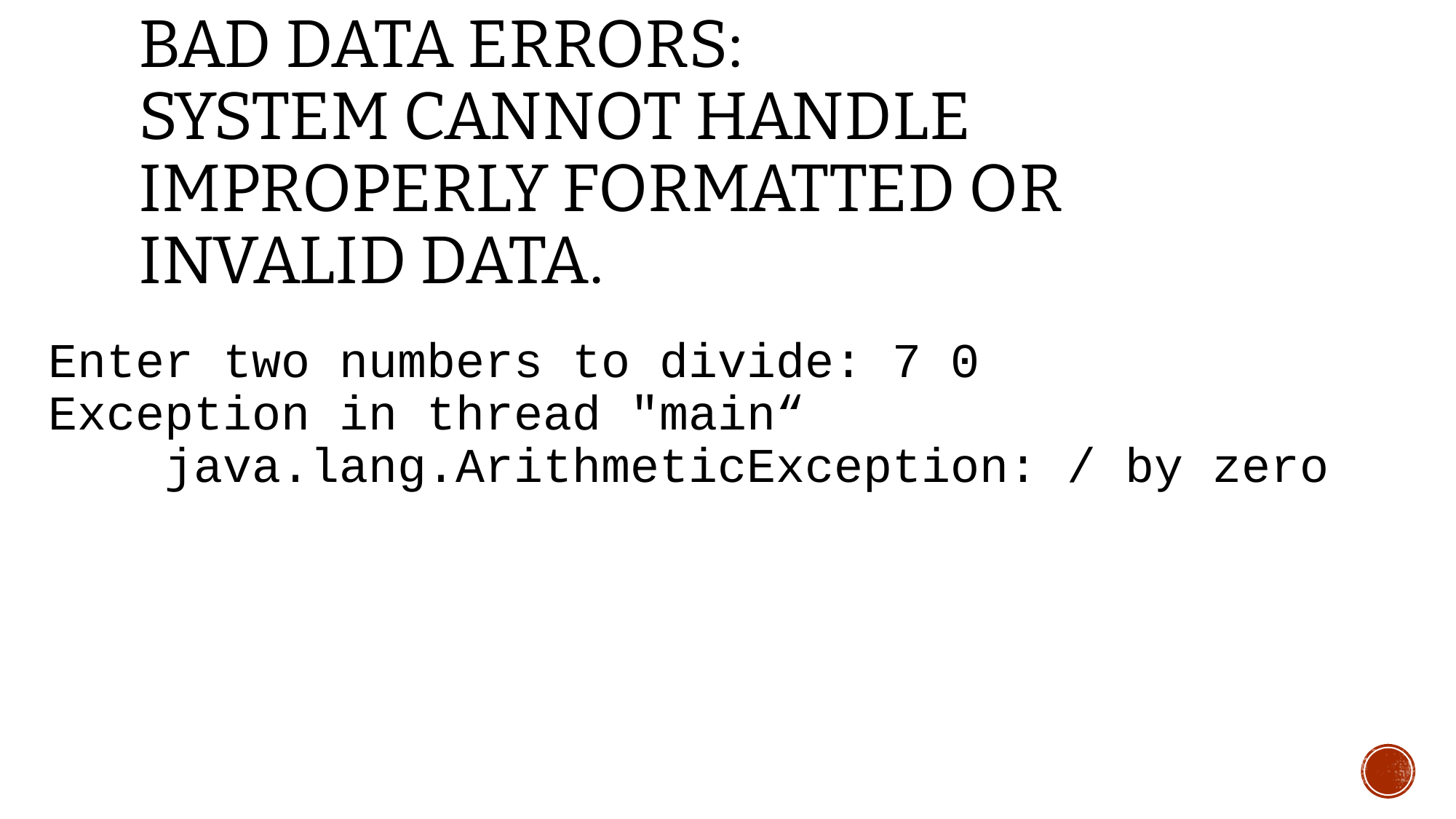

# BAD DATA ERRORS: System cannot handle improperly formatted or invalid data.
Enter two numbers to divide: 7 0
Exception in thread "main“
    java.lang.ArithmeticException: / by zero